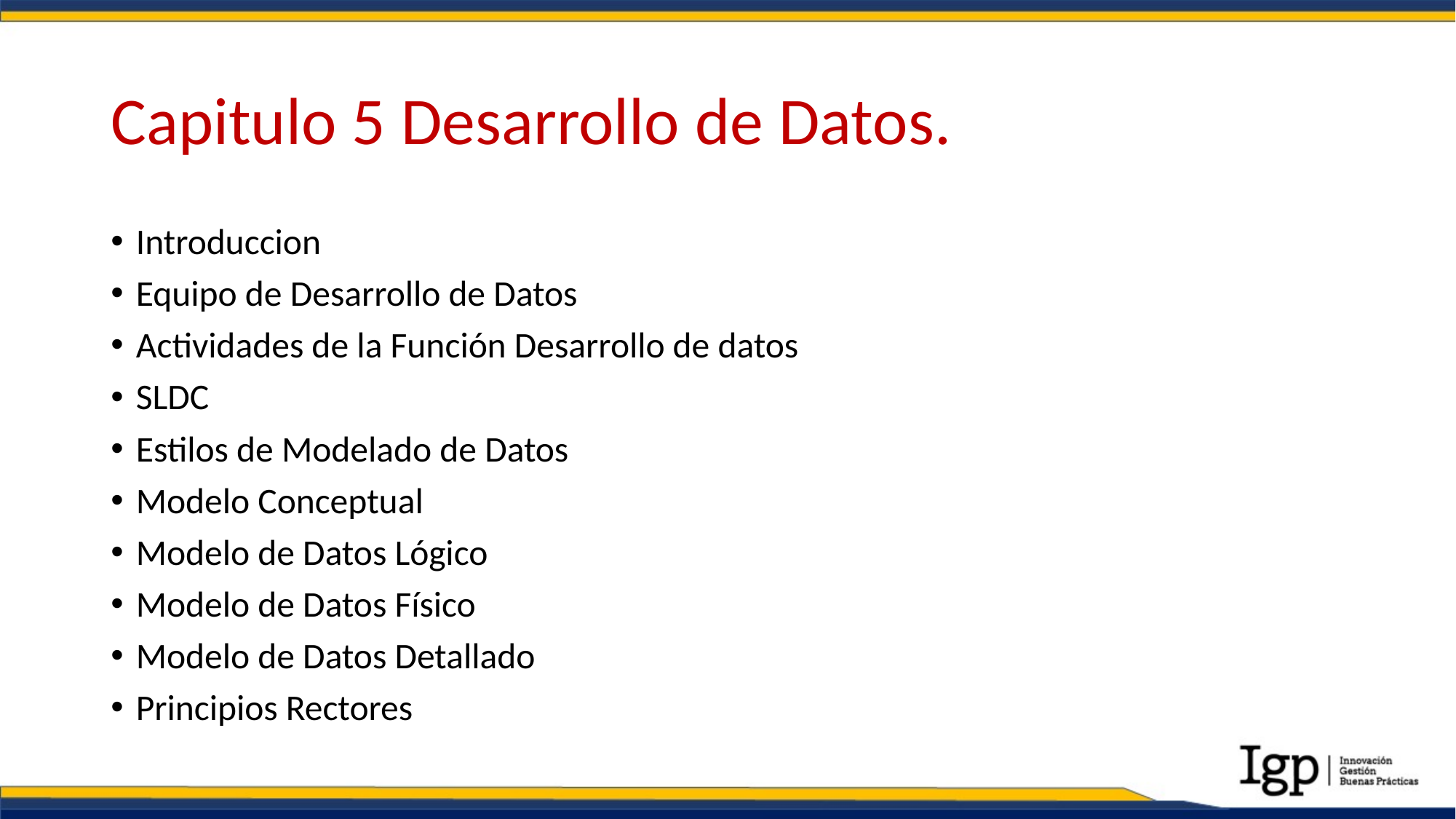

# Capitulo 5 Desarrollo de Datos.
Introduccion
Equipo de Desarrollo de Datos
Actividades de la Función Desarrollo de datos
SLDC
Estilos de Modelado de Datos
Modelo Conceptual
Modelo de Datos Lógico
Modelo de Datos Físico
Modelo de Datos Detallado
Principios Rectores